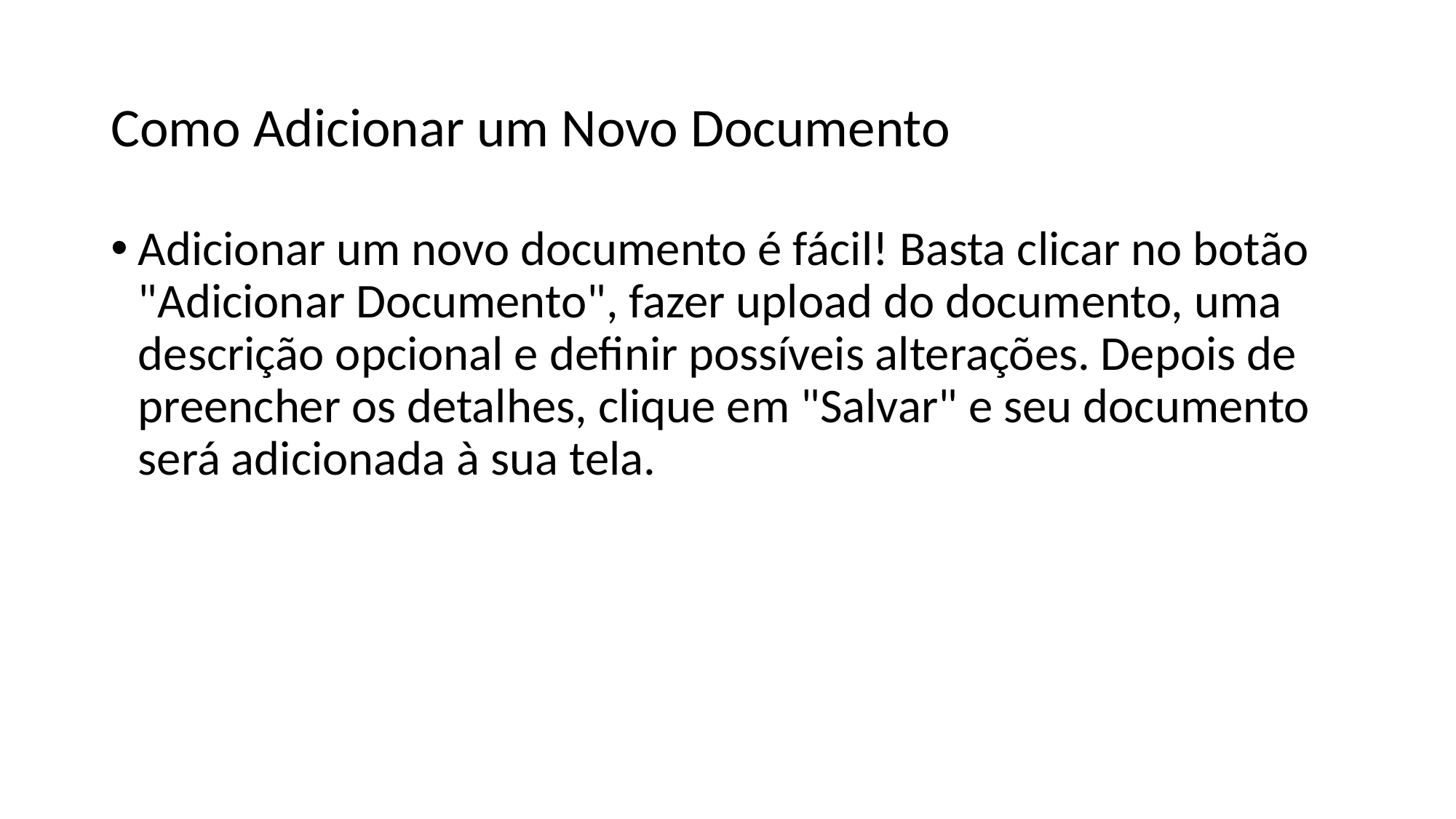

# Como Adicionar um Novo Documento
Adicionar um novo documento é fácil! Basta clicar no botão "Adicionar Documento", fazer upload do documento, uma descrição opcional e definir possíveis alterações. Depois de preencher os detalhes, clique em "Salvar" e seu documento será adicionada à sua tela.